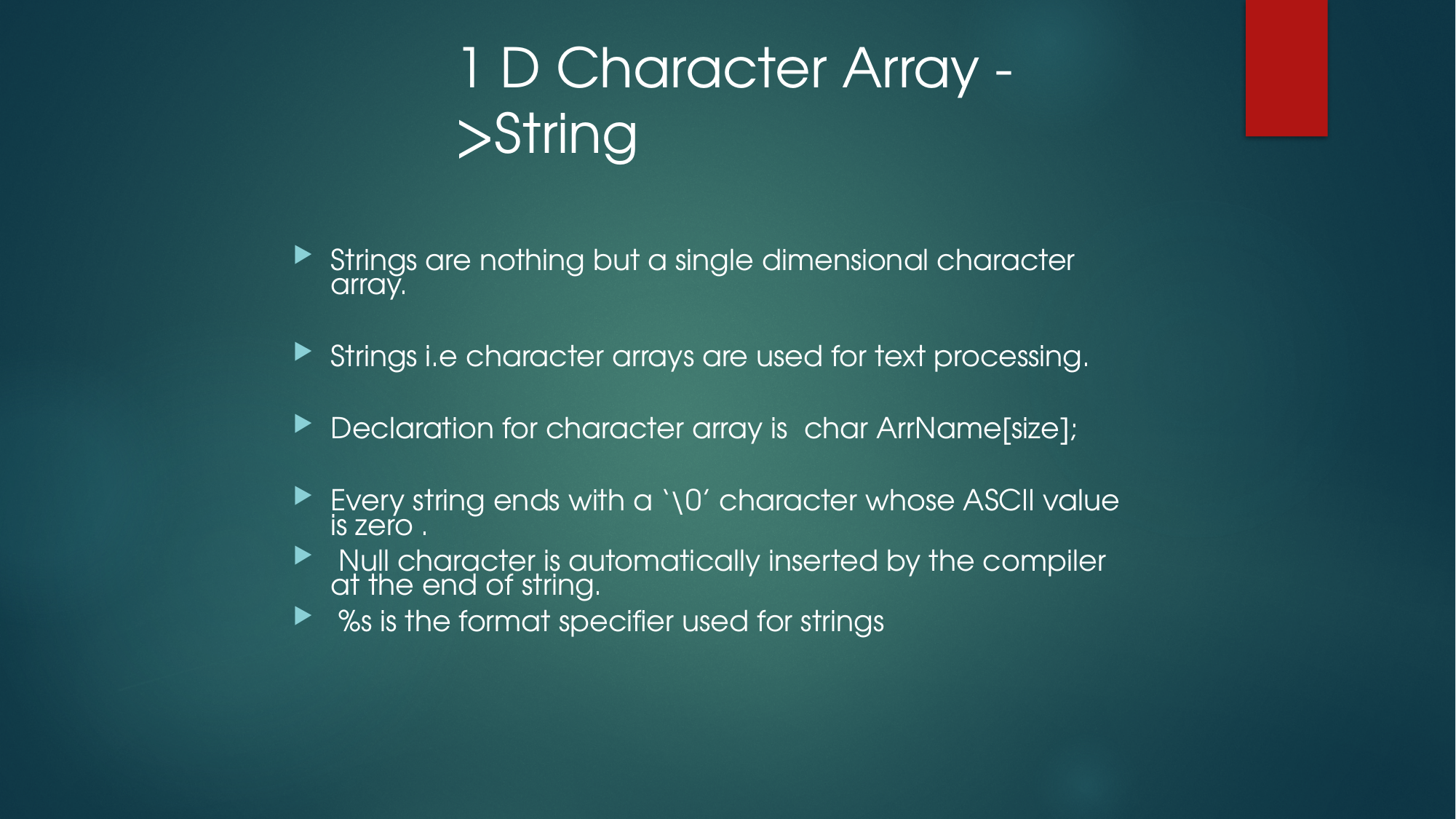

1 D Character Array ->String
Strings are nothing but a single dimensional character array.

Strings i.e character arrays are used for text processing.

Declaration for character array is  char ArrName[size];

Every string ends with a ‘\0’ character whose ASCII value is zero .
 Null character is automatically inserted by the compiler at the end of string.
 %s is the format specifier used for strings